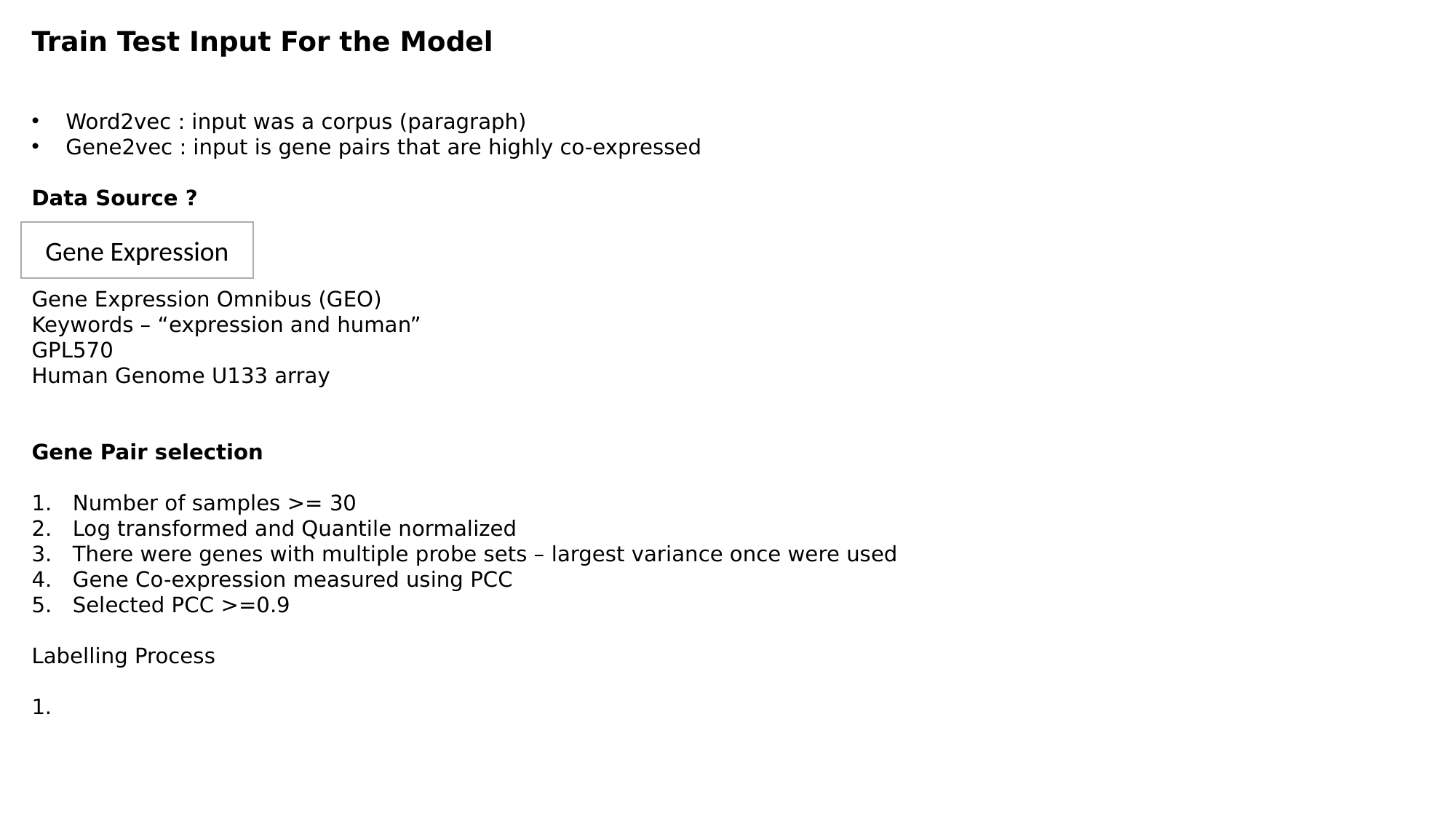

Train Test Input For the Model

Word2vec : input was a corpus (paragraph)
Gene2vec : input is gene pairs that are highly co-expressed

Data Source ?

Gene Expression Omnibus (GEO)
Keywords – “expression and human”
GPL570
Human Genome U133 array

Gene Pair selection

Number of samples >= 30
Log transformed and Quantile normalized
There were genes with multiple probe sets – largest variance once were used
Gene Co-expression measured using PCC
Selected PCC >=0.9

Labelling Process

1.

Gene Expression